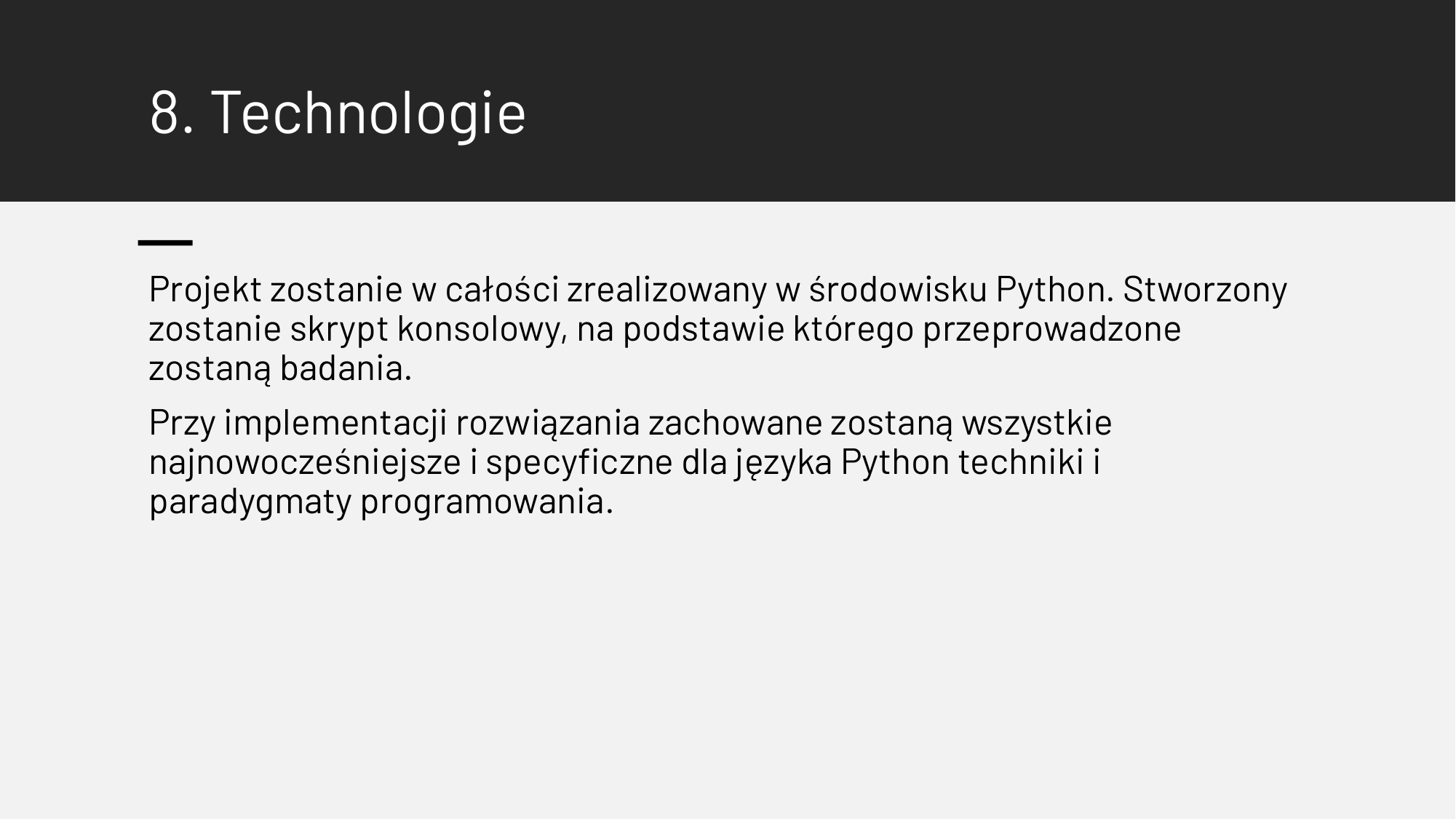

# 8. Technologie

Projekt zostanie w całości zrealizowany w środowisku Python. Stworzony zostanie skrypt konsolowy, na podstawie którego przeprowadzone zostaną badania.
Przy implementacji rozwiązania zachowane zostaną wszystkie najnowocześniejsze i specyficzne dla języka Python techniki i paradygmaty programowania.